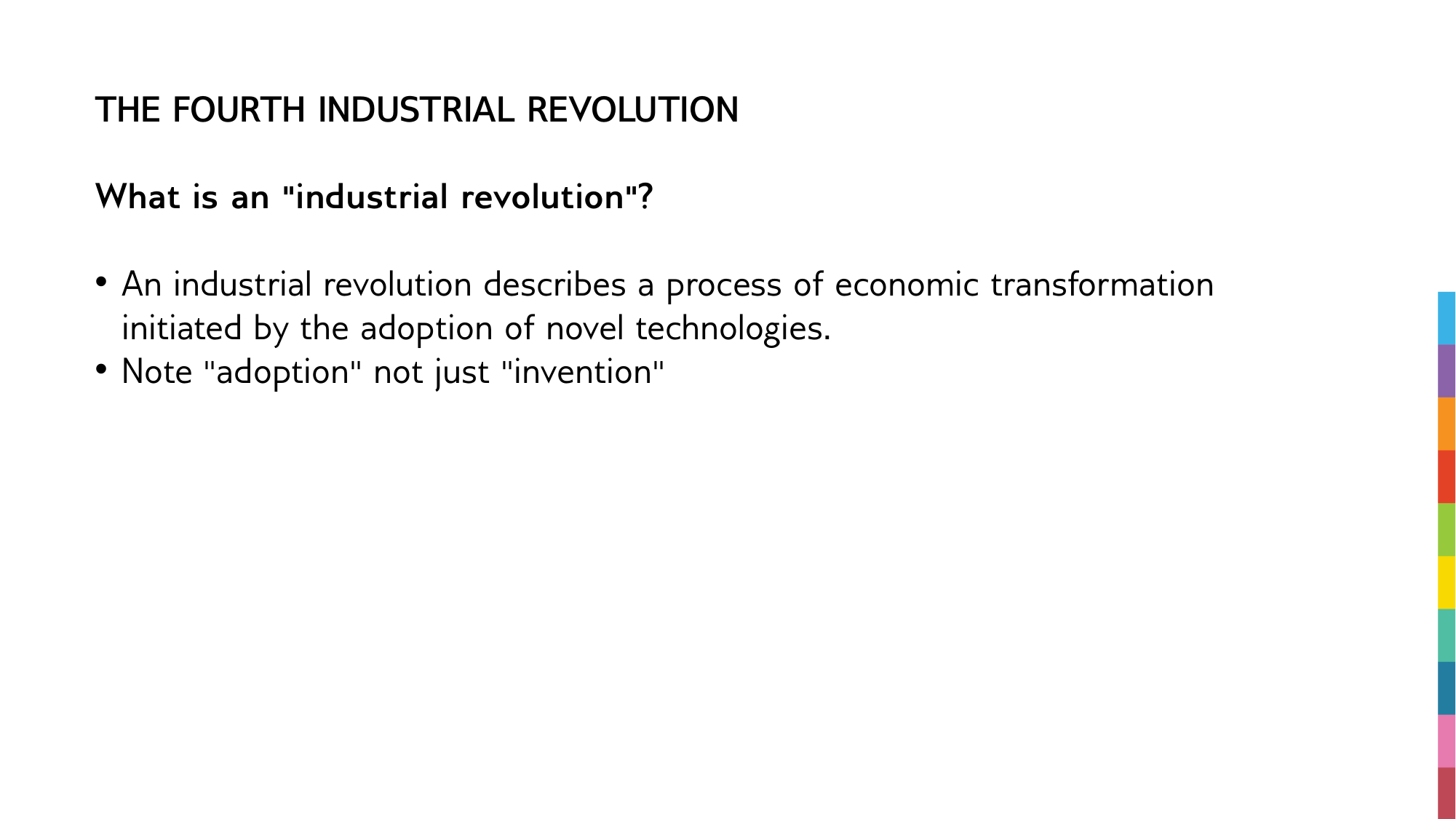

# THE FOURTH INDUSTRIAL REVOLUTION
What is an "industrial revolution"?

An industrial revolution describes a process of economic transformation initiated by the adoption of novel technologies.
Note "adoption" not just "invention"